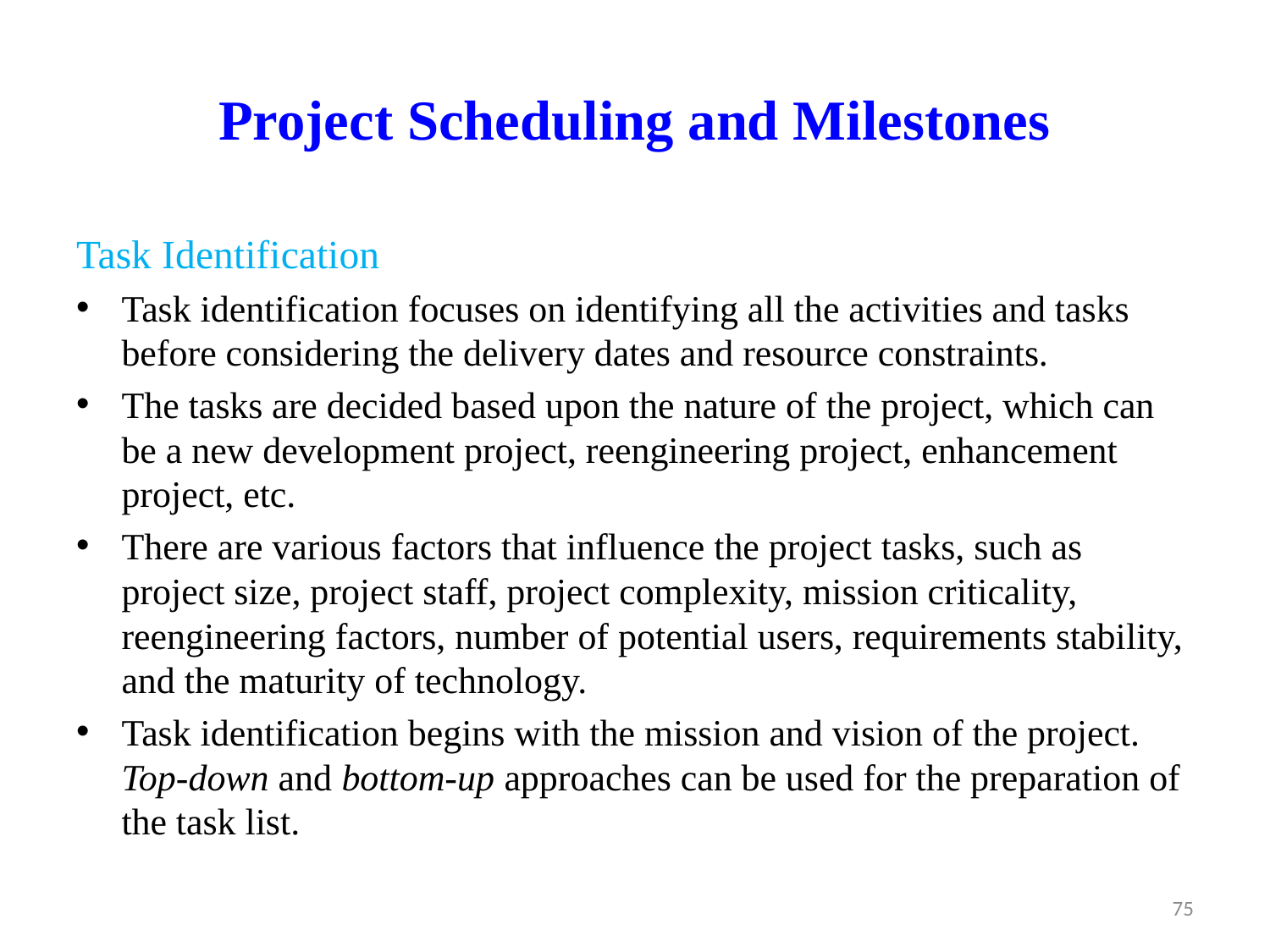

# Project Scheduling and Milestones
Task Identification
Task identification focuses on identifying all the activities and tasks before considering the delivery dates and resource constraints.
The tasks are decided based upon the nature of the project, which can be a new development project, reengineering project, enhancement project, etc.
There are various factors that influence the project tasks, such as project size, project staff, project complexity, mission criticality, reengineering factors, number of potential users, requirements stability, and the maturity of technology.
Task identification begins with the mission and vision of the project. Top-down and bottom-up approaches can be used for the preparation of the task list.

75